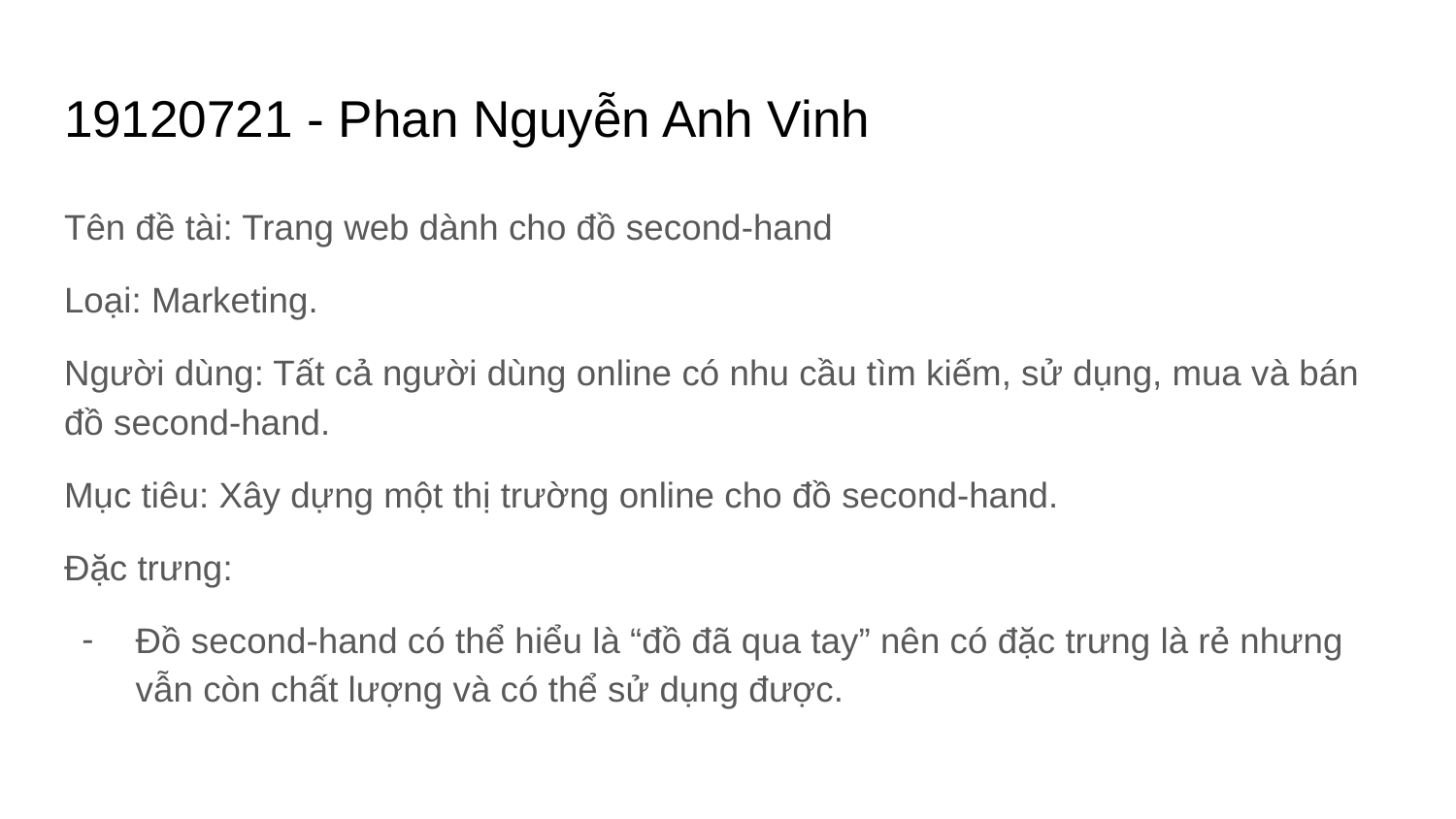

# 19120721 - Phan Nguyễn Anh Vinh

Tên đề tài: Trang web dành cho đồ second-hand
Loại: Marketing.
Người dùng: Tất cả người dùng online có nhu cầu tìm kiếm, sử dụng, mua và bán đồ second-hand.
Mục tiêu: Xây dựng một thị trường online cho đồ second-hand.
Đặc trưng:
Đồ second-hand có thể hiểu là “đồ đã qua tay” nên có đặc trưng là rẻ nhưng vẫn còn chất lượng và có thể sử dụng được.